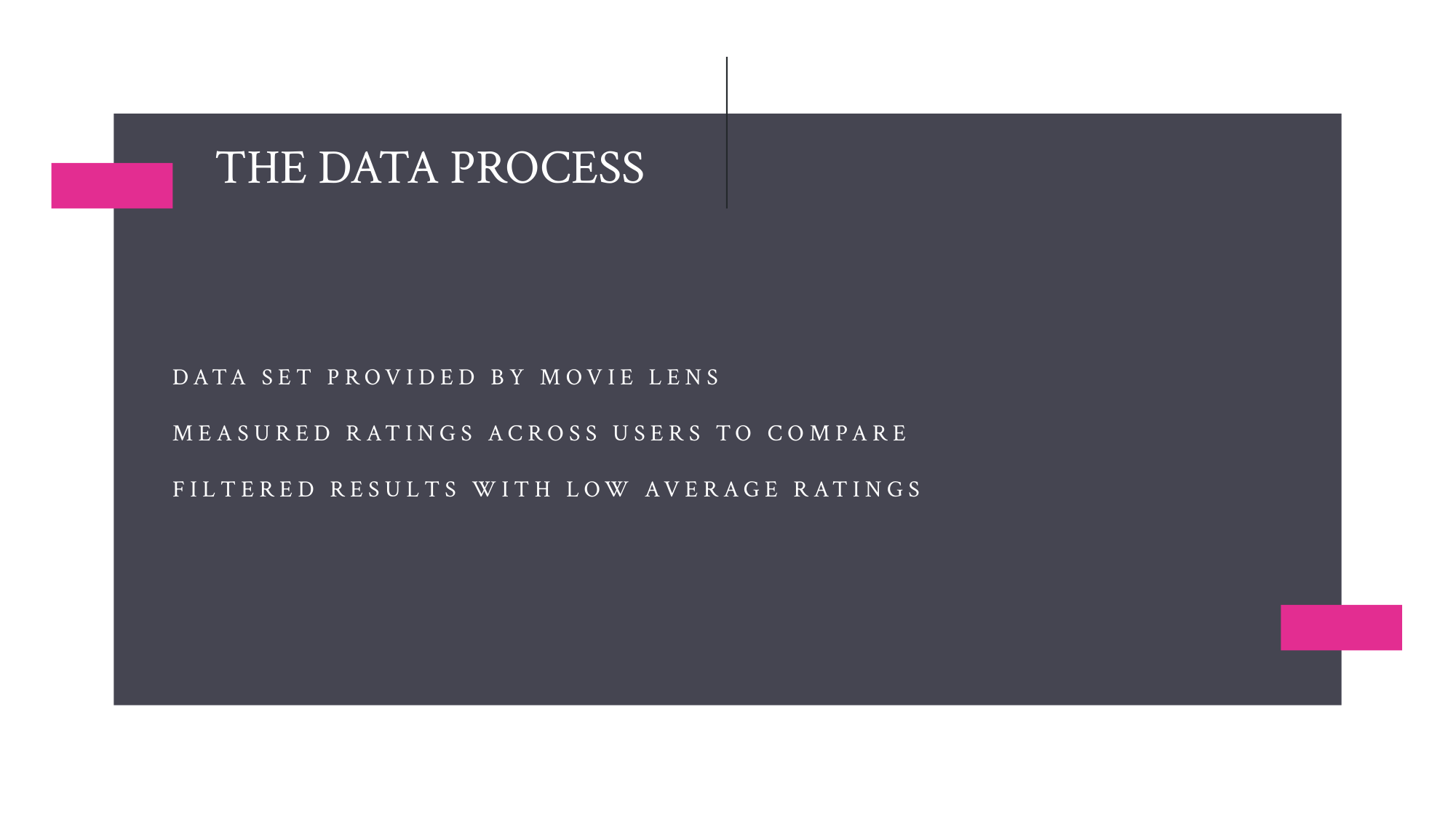

The Data Process
# Data set provided by Movie Lens Measured ratings across Users to compare Filtered results with low average ratings